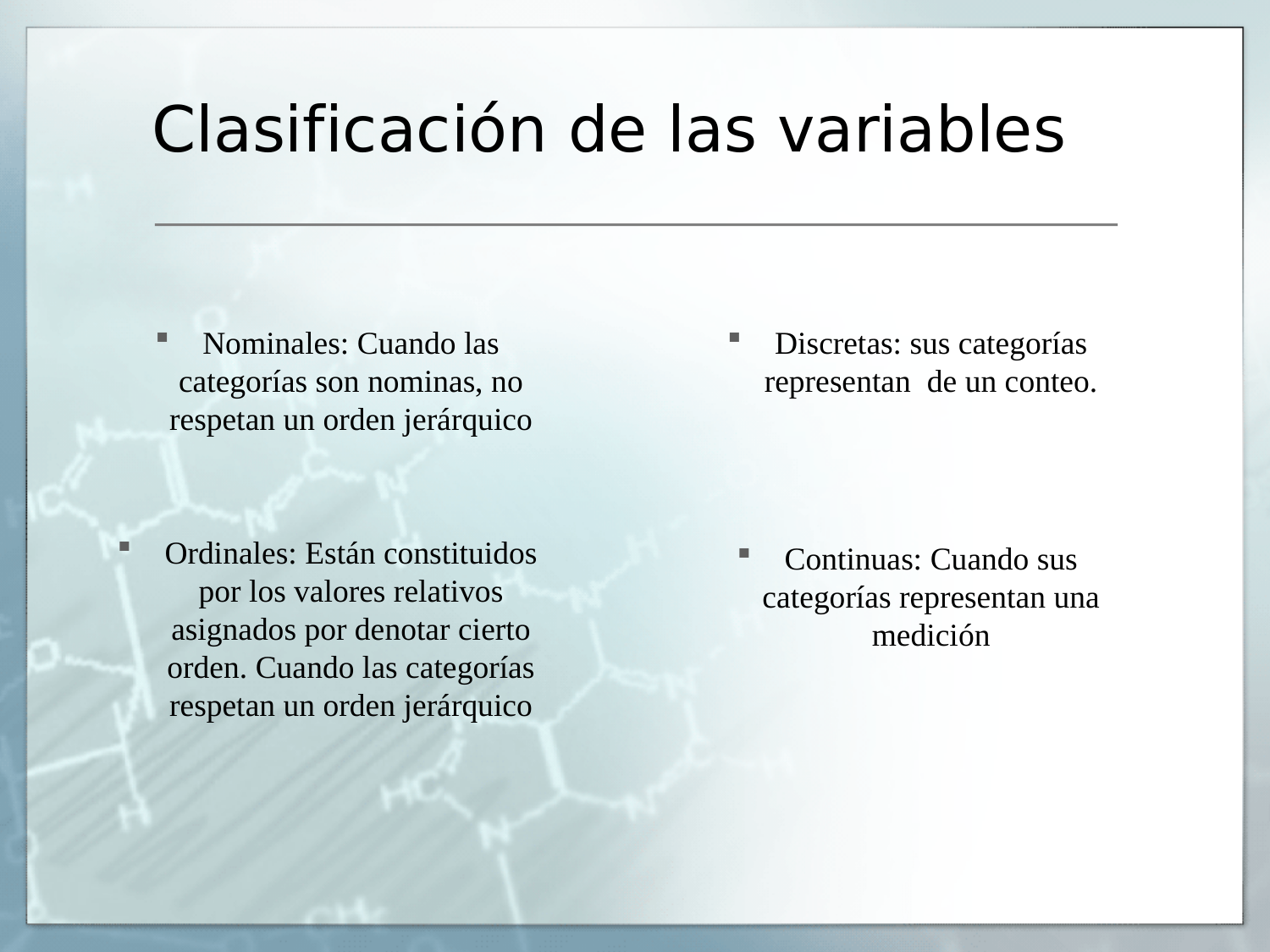

Clasificación de las variables
Nominales: Cuando las categorías son nominas, no respetan un orden jerárquico

Ordinales: Están constituidos por los valores relativos asignados por denotar cierto orden. Cuando las categorías respetan un orden jerárquico

Discretas: sus categorías representan  de un conteo.

Continuas: Cuando sus categorías representan una medición